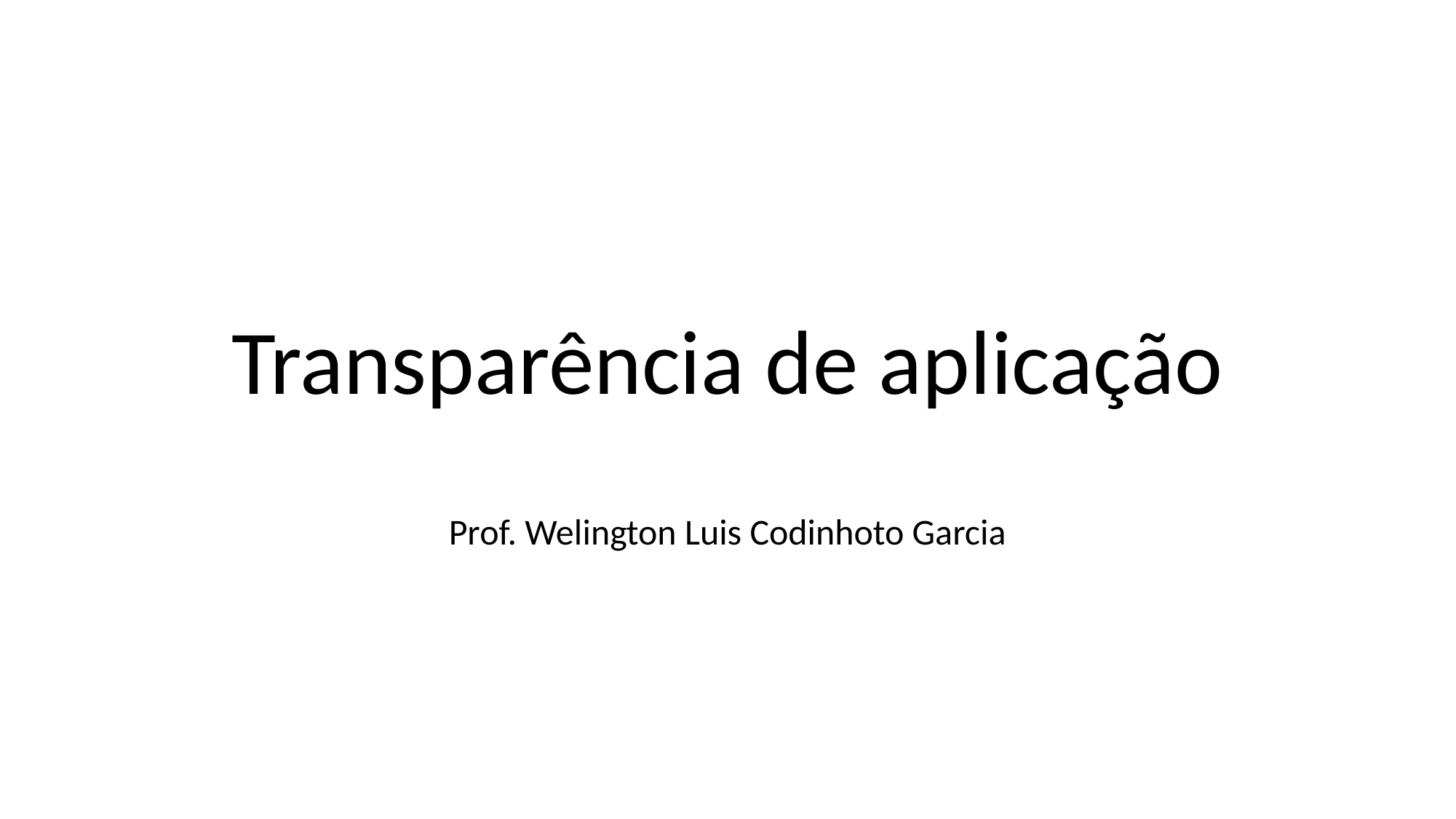

# Transparência de aplicação
Prof. Welington Luis Codinhoto Garcia